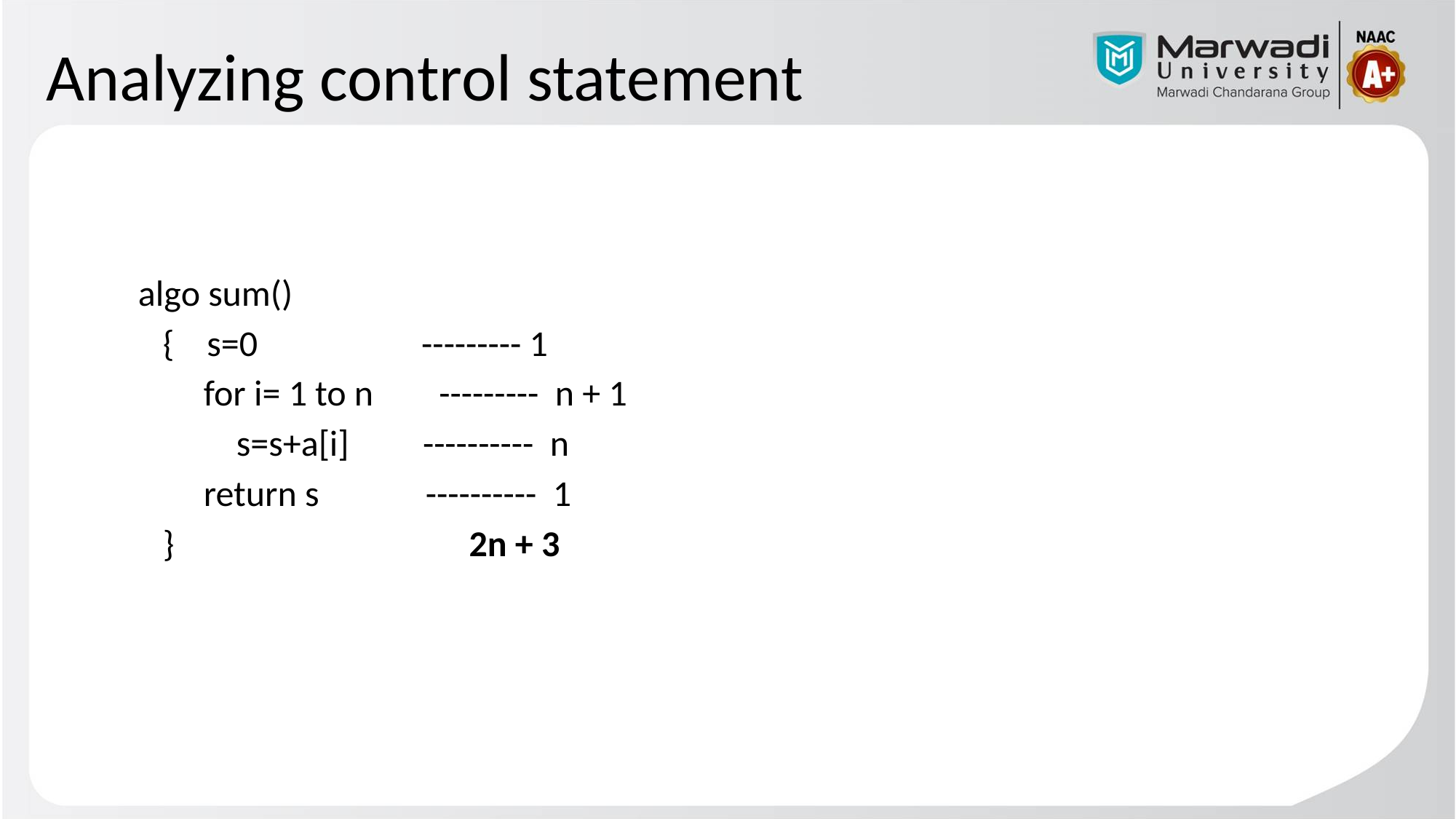

# Analyzing control statement

algo sum()
   {    s=0                    --------- 1
        for i= 1 to n        ---------  n + 1
            s=s+a[i]         ----------  n
        return s             ----------  1
   }                                    2n + 3